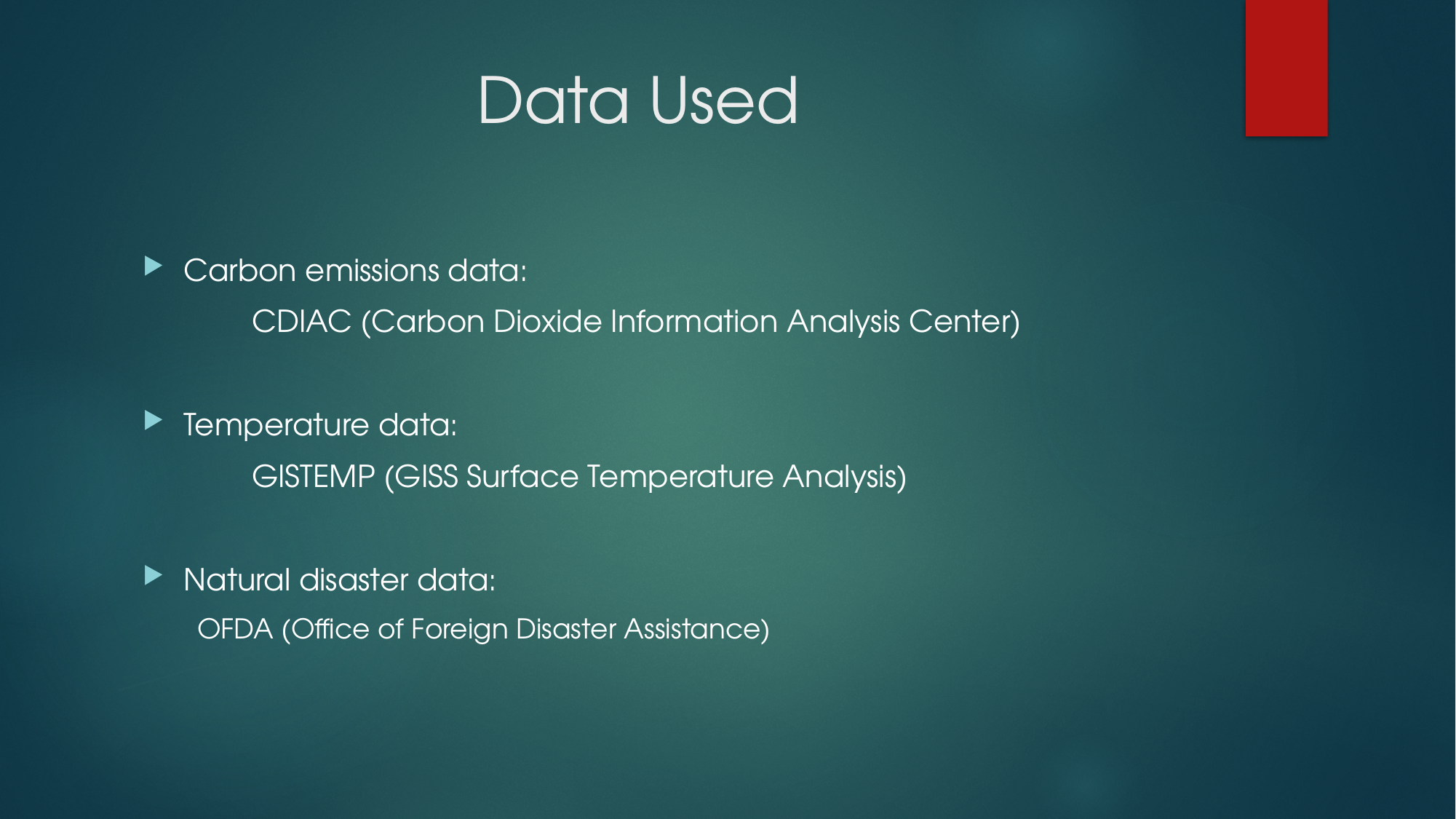

# Data Used
Carbon emissions data:
	CDIAC (Carbon Dioxide Information Analysis Center)

Temperature data:
	GISTEMP (GISS Surface Temperature Analysis)

Natural disaster data:
OFDA (Office of Foreign Disaster Assistance)